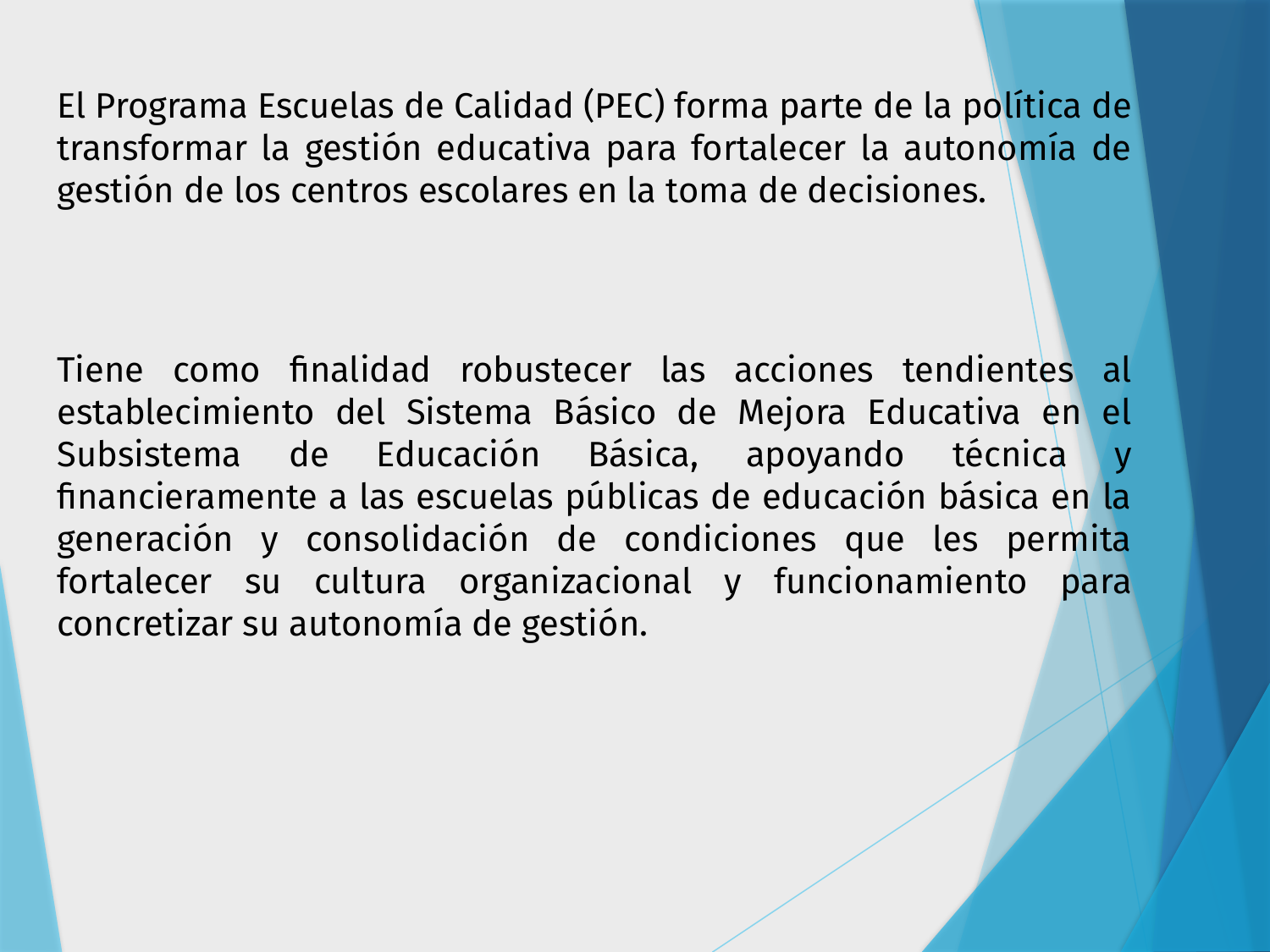

El Programa Escuelas de Calidad (PEC) forma parte de la política de transformar la gestión educativa para fortalecer la autonomía de gestión de los centros escolares en la toma de decisiones.

Tiene como finalidad robustecer las acciones tendientes al establecimiento del Sistema Básico de Mejora Educativa en el Subsistema de Educación Básica, apoyando técnica y financieramente a las escuelas públicas de educación básica en la generación y consolidación de condiciones que les permita fortalecer su cultura organizacional y funcionamiento para concretizar su autonomía de gestión.